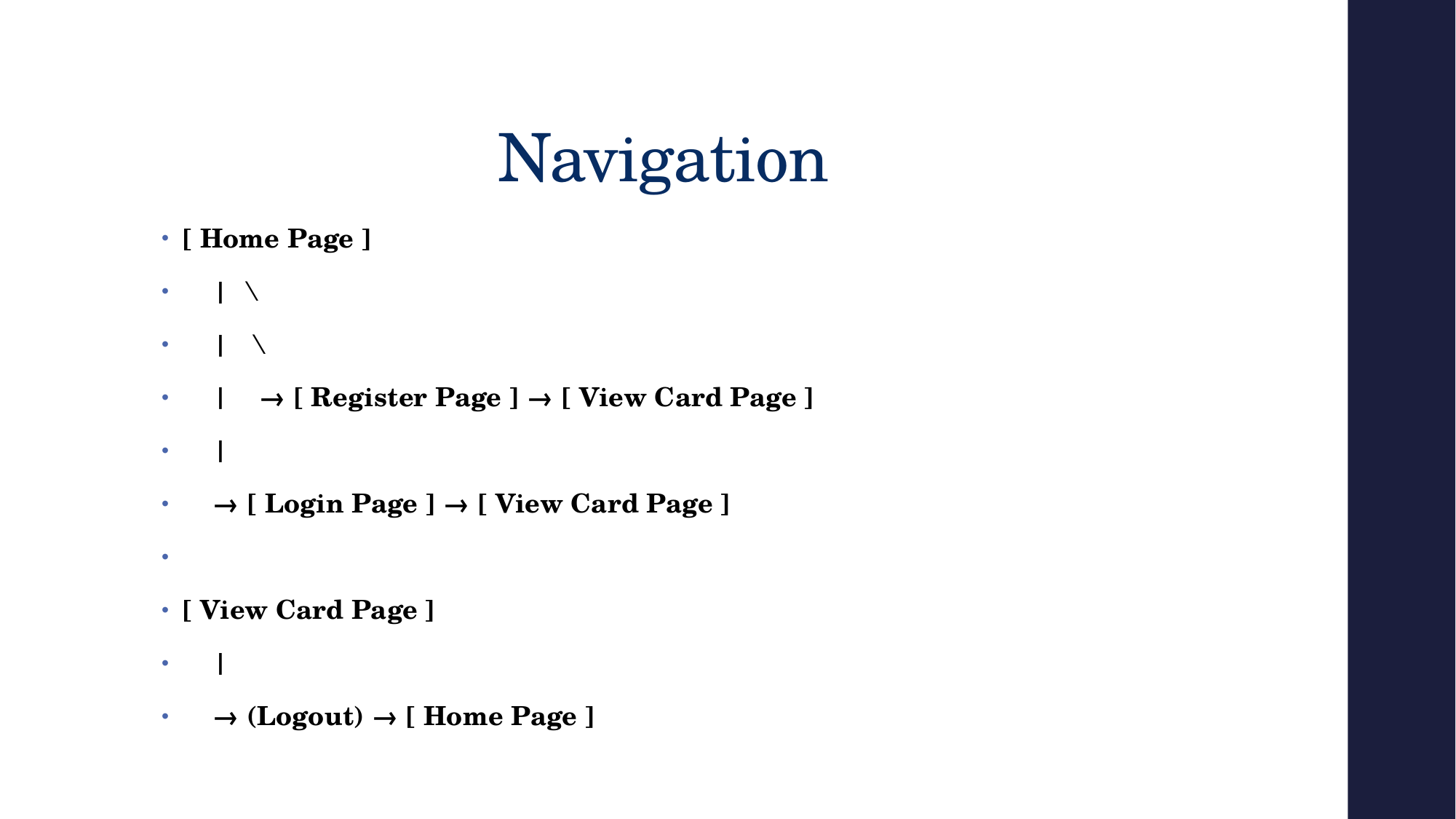

# Navigation
[ Home Page ]
    |  \
    |   \
    |    → [ Register Page ] → [ View Card Page ]
    |
    → [ Login Page ] → [ View Card Page ]

[ View Card Page ]
    |
    → (Logout) → [ Home Page ]